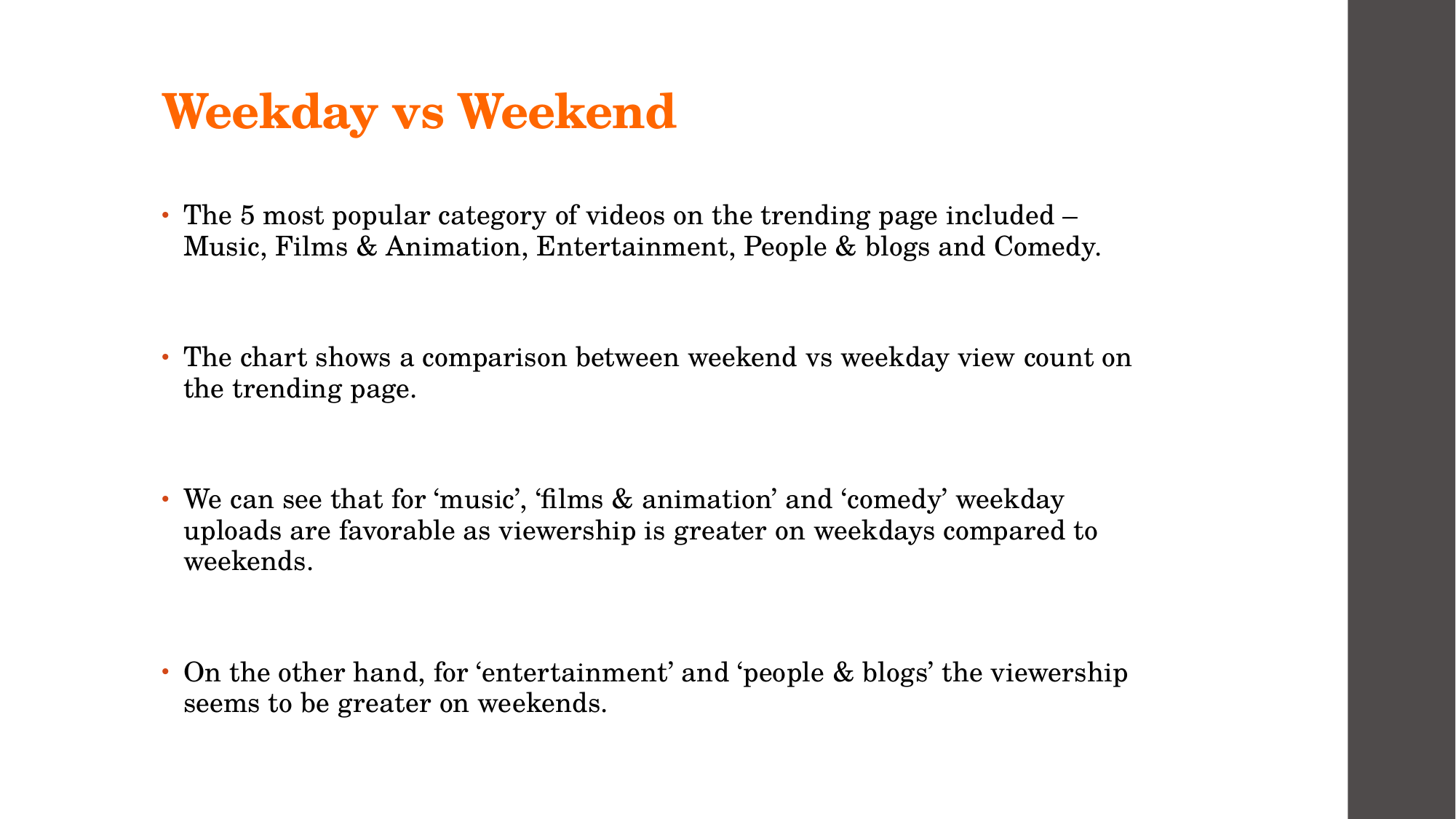

# Weekday vs Weekend
The 5 most popular category of videos on the trending page included – Music, Films & Animation, Entertainment, People & blogs and Comedy.

The chart shows a comparison between weekend vs weekday view count on the trending page.

We can see that for ‘music’, ‘films & animation’ and ‘comedy’ weekday uploads are favorable as viewership is greater on weekdays compared to weekends.

On the other hand, for ‘entertainment’ and ‘people & blogs’ the viewership seems to be greater on weekends.